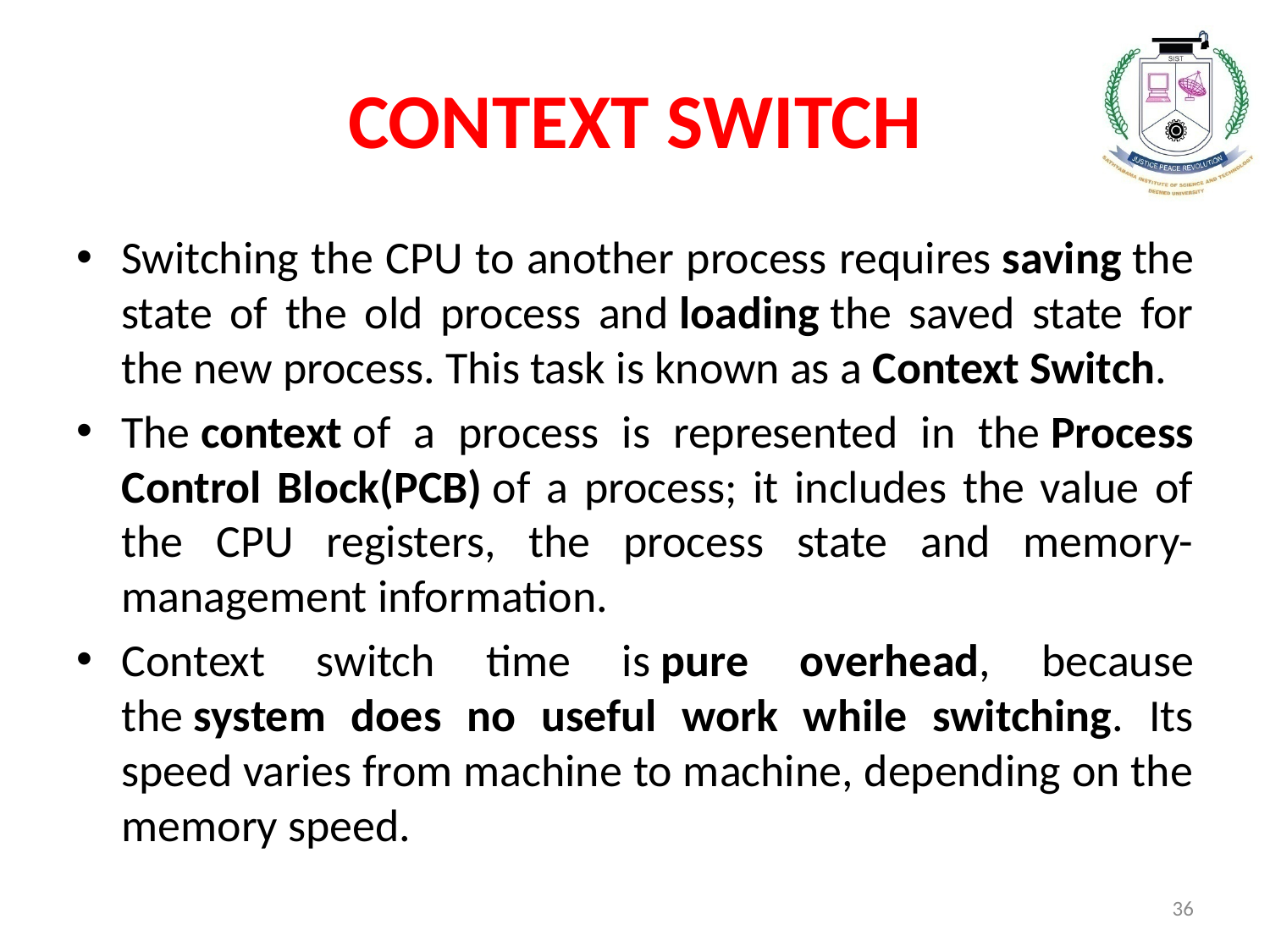

# CONTEXT SWITCH
Switching the CPU to another process requires saving the state of the old process and loading the saved state for the new process. This task is known as a Context Switch.
The context of a process is represented in the Process Control Block(PCB) of a process; it includes the value of the CPU registers, the process state and memory-management information.
Context switch time is pure overhead, because the system does no useful work while switching. Its speed varies from machine to machine, depending on the memory speed.
36